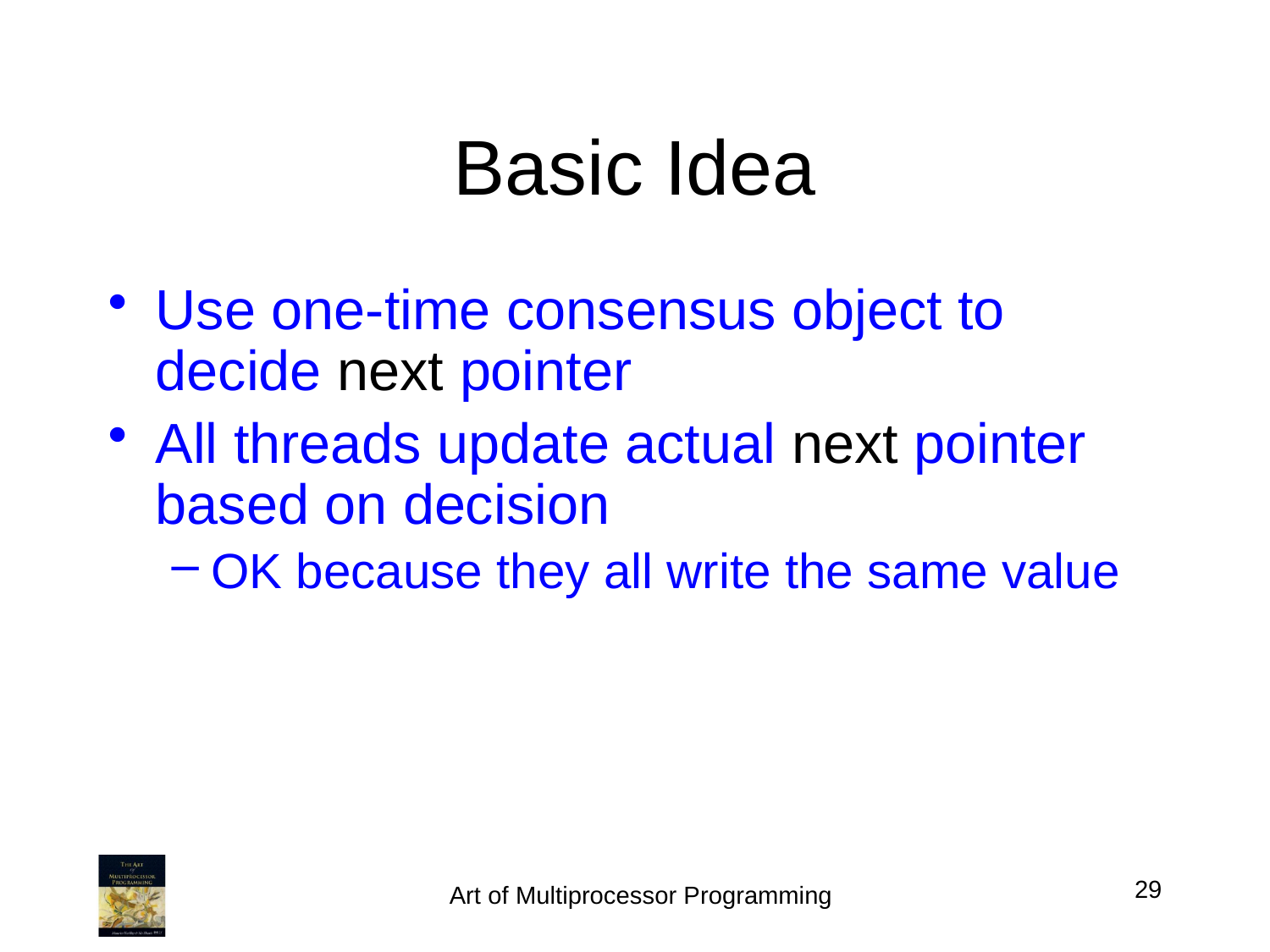

# Basic Idea
Use one-time consensus object to decide next pointer
All threads update actual next pointer based on decision
OK because they all write the same value
29
Art of Multiprocessor Programming